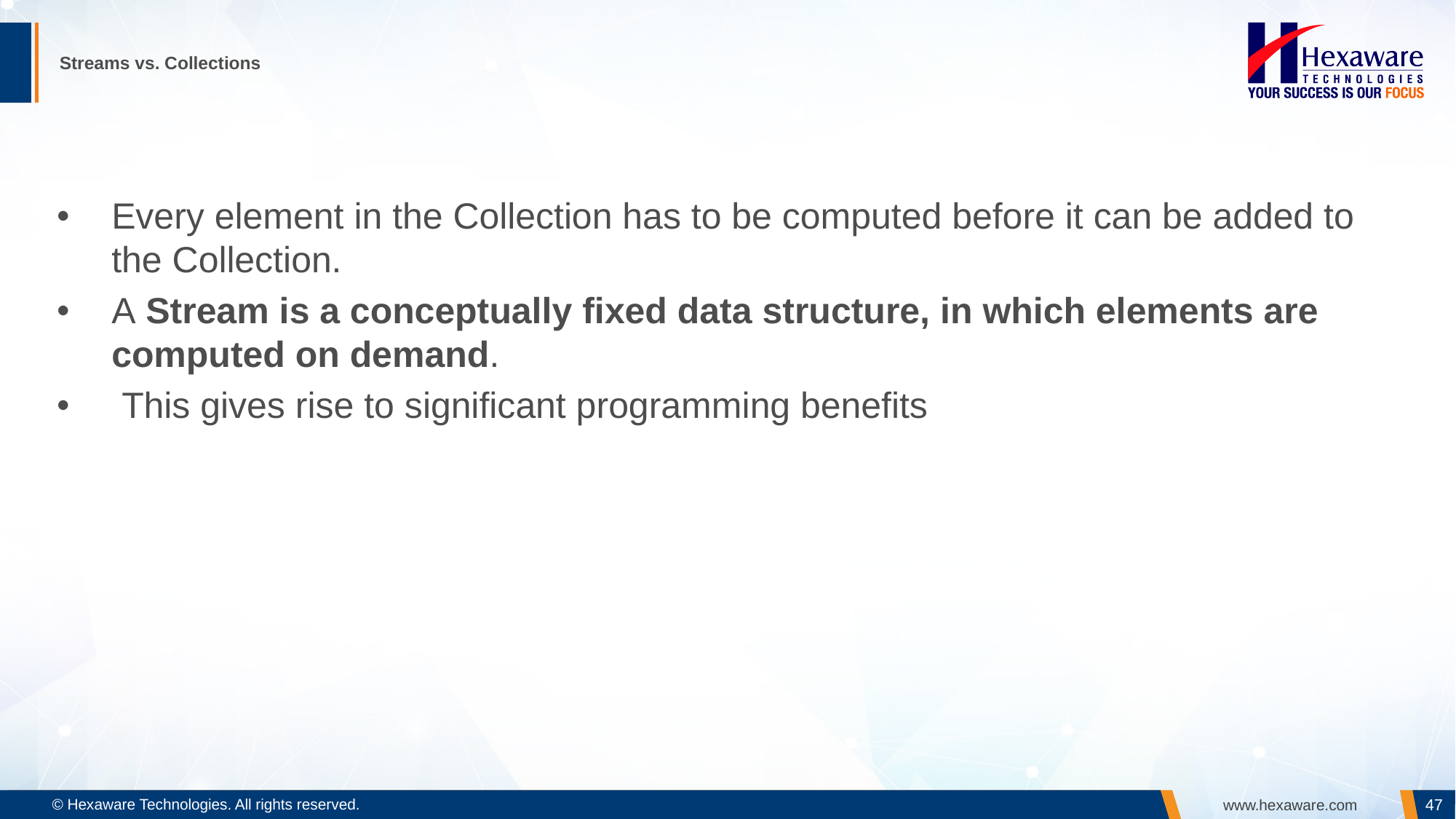

# Streams vs. Collections
Every element in the Collection has to be computed before it can be added to the Collection.
A Stream is a conceptually fixed data structure, in which elements are computed on demand.
 This gives rise to significant programming benefits